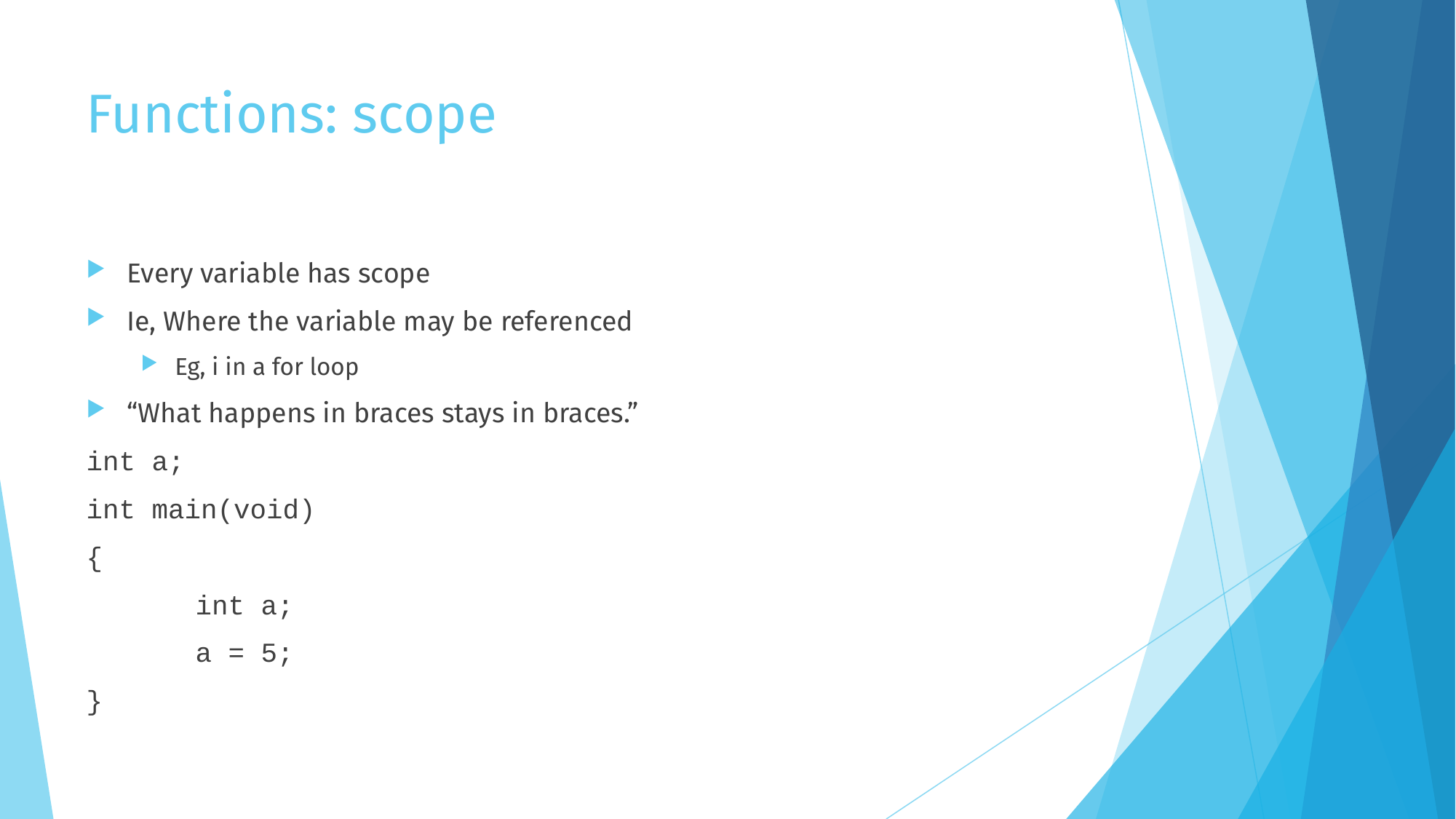

# Functions: scope
Every variable has scope
Ie, Where the variable may be referenced
Eg, i in a for loop
“What happens in braces stays in braces.”
int a;
int main(void)
{
	int a;
	a = 5;
}